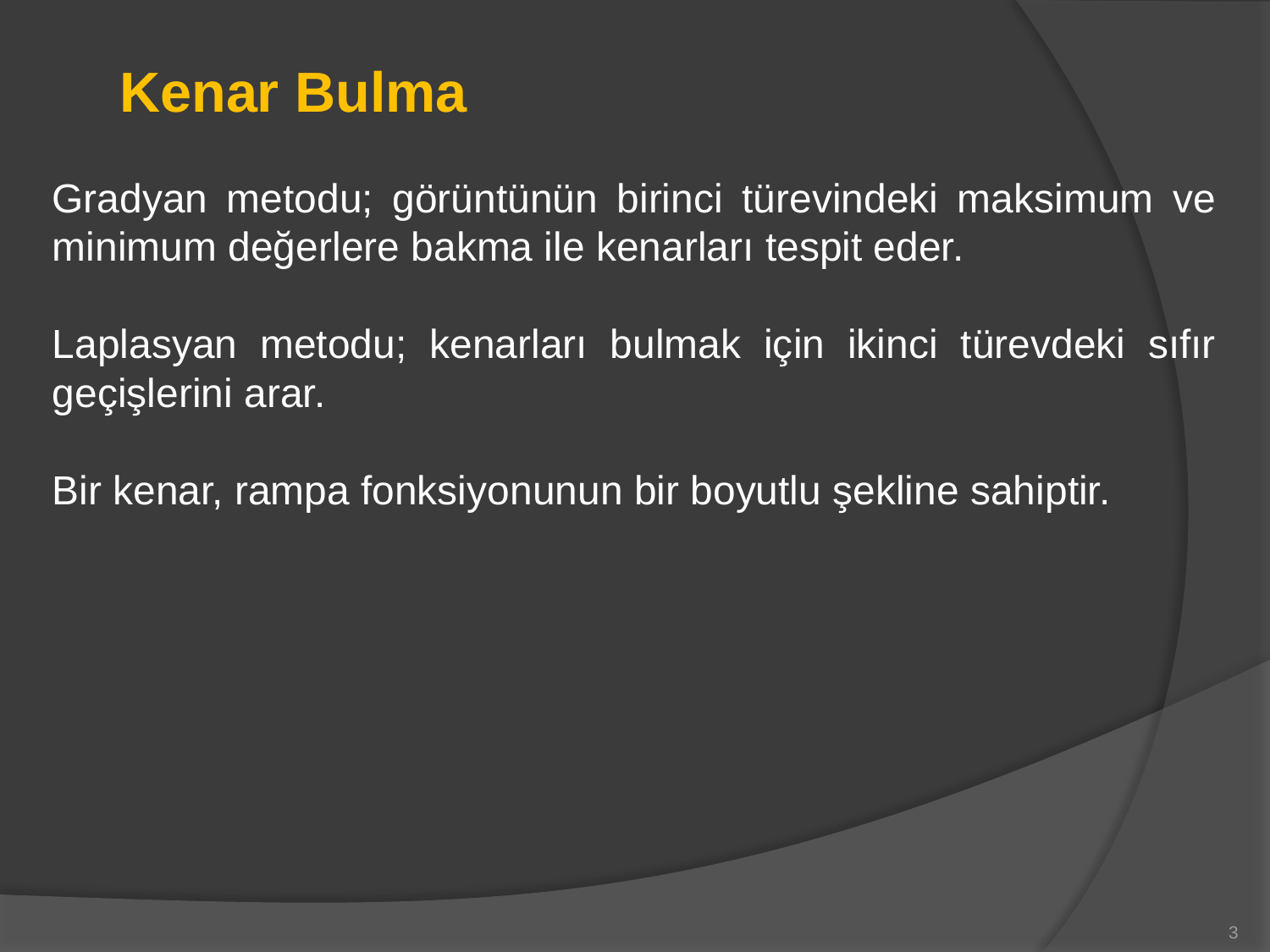

Kenar Bulma

Gradyan metodu; görüntünün birinci türevindeki maksimum ve minimum değerlere bakma ile kenarları tespit eder.

Laplasyan metodu; kenarları bulmak için ikinci türevdeki sıfır geçişlerini arar.

Bir kenar, rampa fonksiyonunun bir boyutlu şekline sahiptir.

3